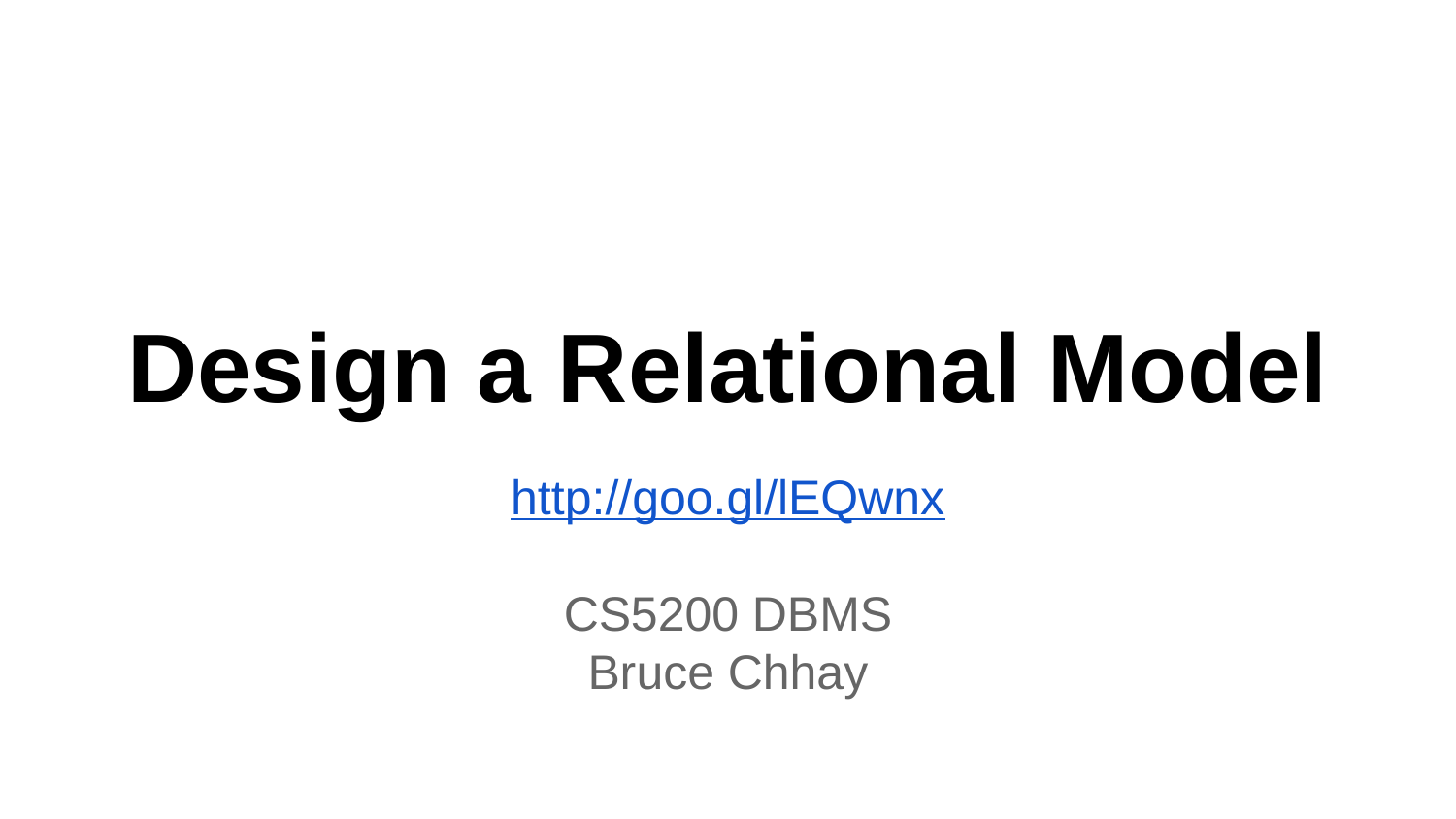

# Design a Relational Model
http://goo.gl/lEQwnx

CS5200 DBMS
Bruce Chhay